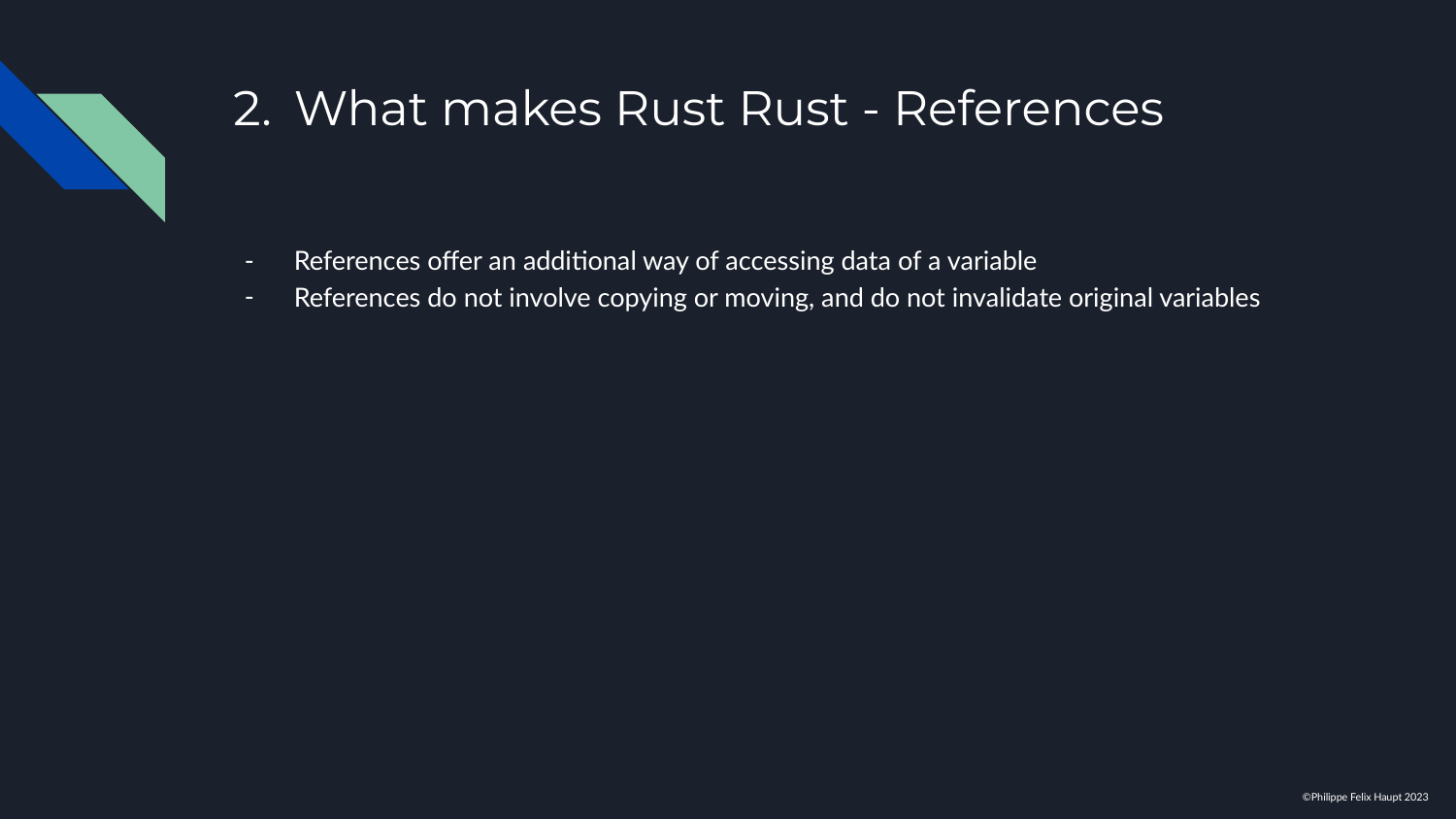

# What makes Rust Rust - References
References offer an additional way of accessing data of a variable
References do not involve copying or moving, and do not invalidate original variables
©Philippe Felix Haupt 2023